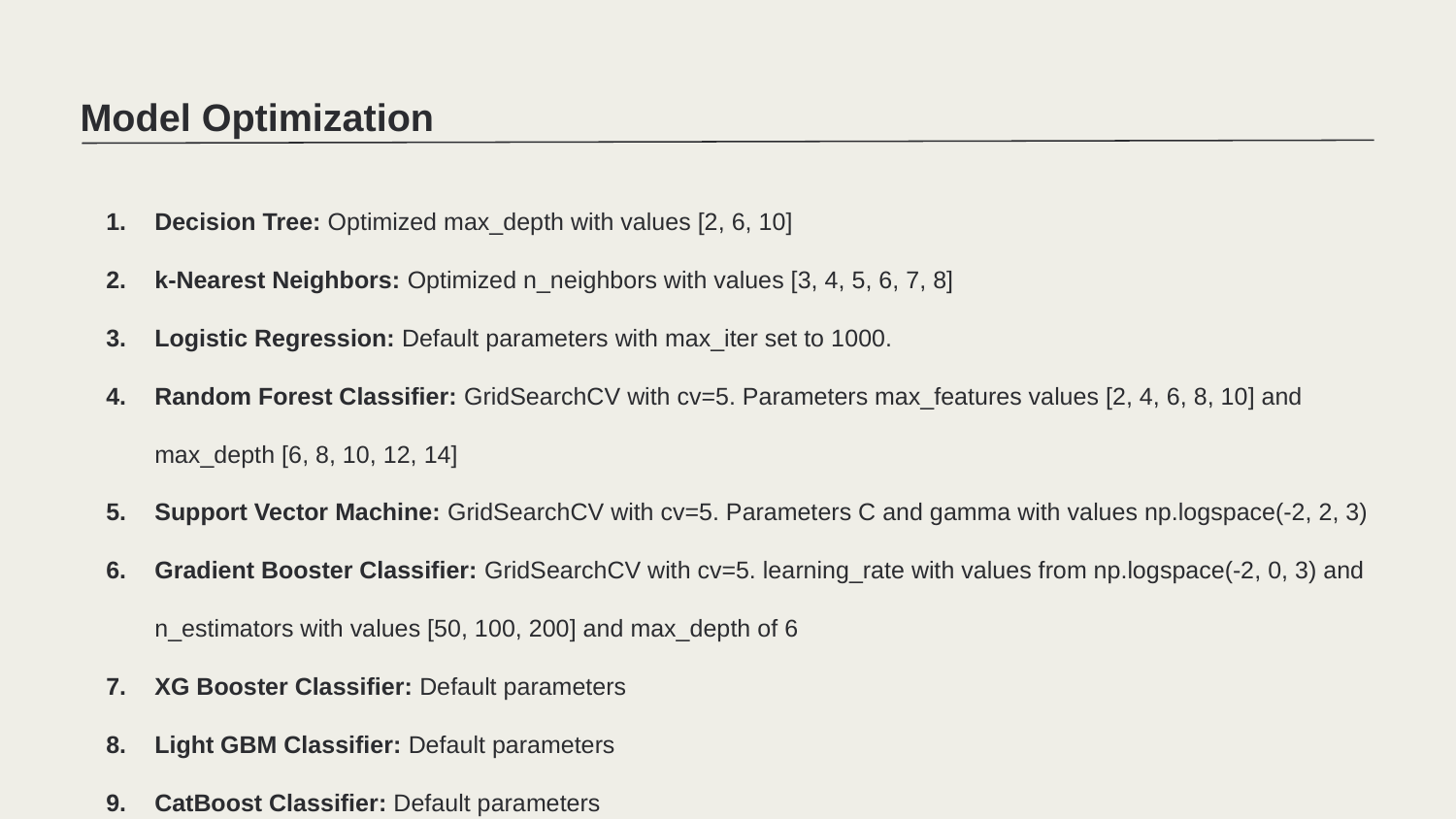

Model Optimization
Decision Tree: Optimized max_depth with values [2, 6, 10]
k-Nearest Neighbors: Optimized n_neighbors with values [3, 4, 5, 6, 7, 8]
Logistic Regression: Default parameters with max_iter set to 1000.
Random Forest Classifier: GridSearchCV with cv=5. Parameters max_features values [2, 4, 6, 8, 10] and max_depth [6, 8, 10, 12, 14]
Support Vector Machine: GridSearchCV with cv=5. Parameters C and gamma with values np.logspace(-2, 2, 3)
Gradient Booster Classifier: GridSearchCV with cv=5. learning_rate with values from np.logspace(-2, 0, 3) and n_estimators with values [50, 100, 200] and max_depth of 6
XG Booster Classifier: Default parameters
Light GBM Classifier: Default parameters
CatBoost Classifier: Default parameters